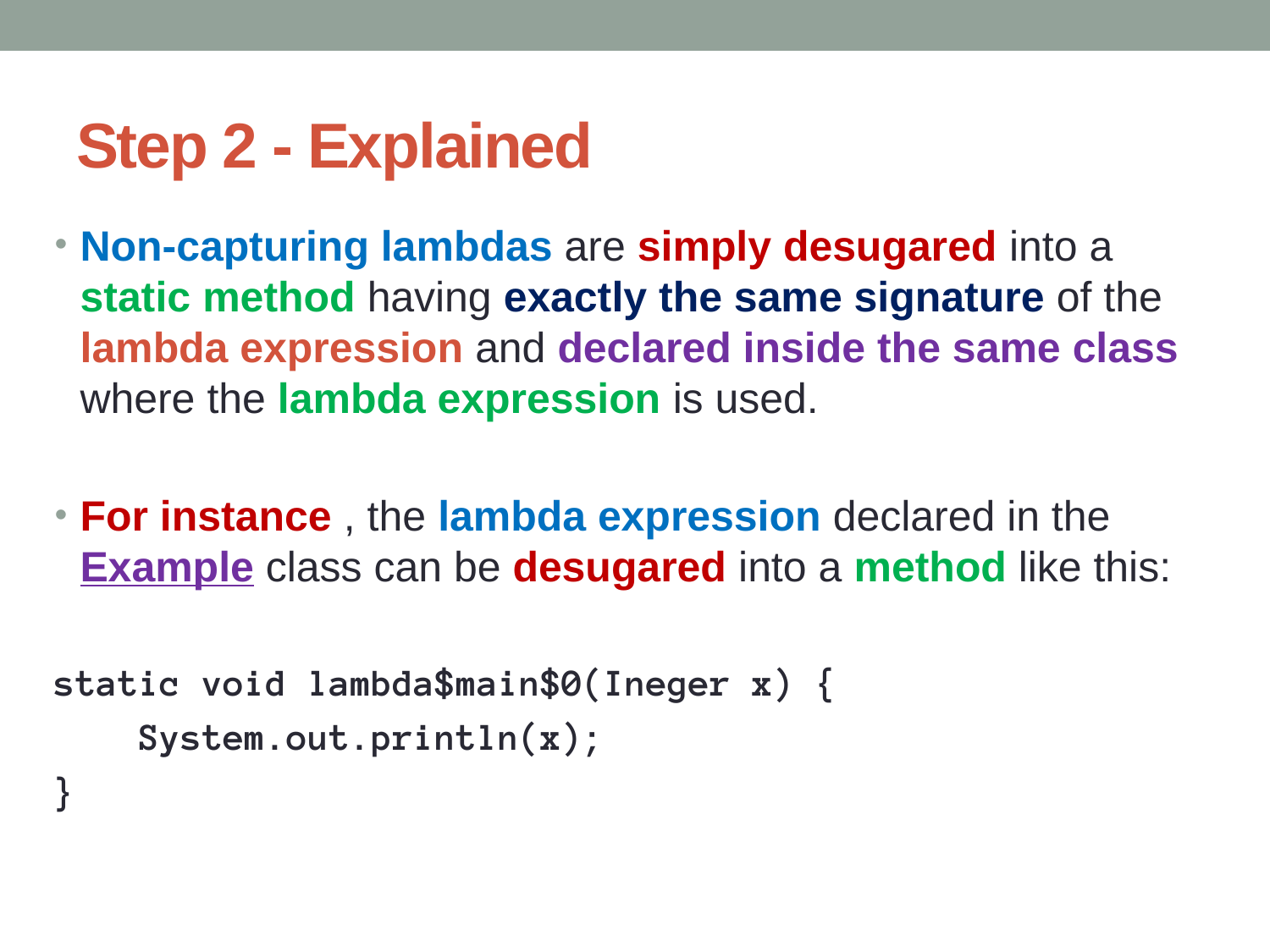

# Step 2 - Explained
Non-capturing lambdas are simply desugared into a static method having exactly the same signature of the lambda expression and declared inside the same class where the lambda expression is used.

For instance , the lambda expression declared in the Example class can be desugared into a method like this:

static void lambda$main$0(Ineger x) {
    System.out.println(x);
}